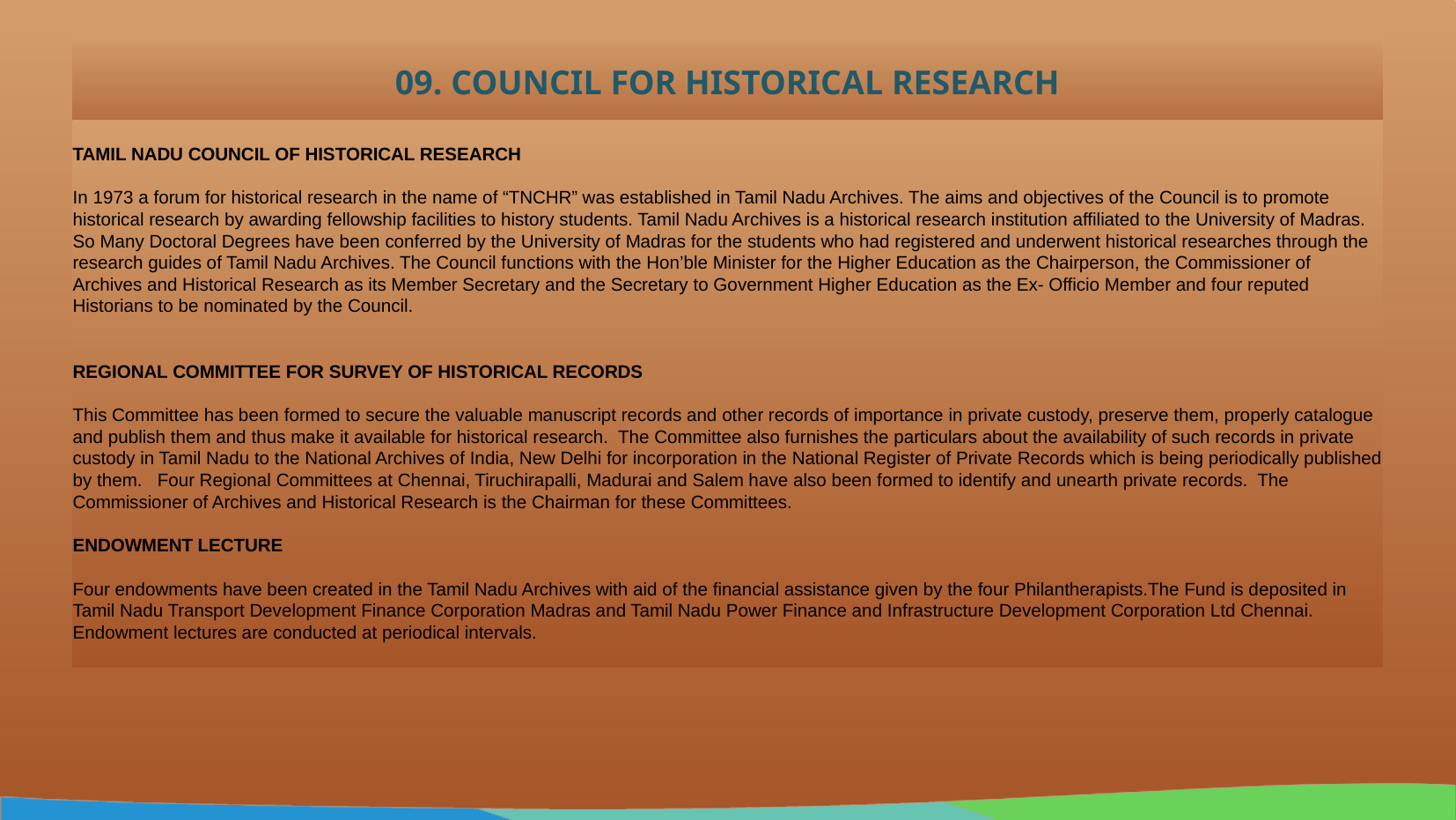

# 09. COUNCIL FOR HISTORICAL RESEARCH

TAMIL NADU COUNCIL OF HISTORICAL RESEARCH

In 1973 a forum for historical research in the name of “TNCHR” was established in Tamil Nadu Archives. The aims and objectives of the Council is to promote historical research by awarding fellowship facilities to history students. Tamil Nadu Archives is a historical research institution affiliated to the University of Madras. So Many Doctoral Degrees have been conferred by the University of Madras for the students who had registered and underwent historical researches through the research guides of Tamil Nadu Archives. The Council functions with the Hon’ble Minister for the Higher Education as the Chairperson, the Commissioner of Archives and Historical Research as its Member Secretary and the Secretary to Government Higher Education as the Ex- Officio Member and four reputed Historians to be nominated by the Council.

REGIONAL COMMITTEE FOR SURVEY OF HISTORICAL RECORDS

This Committee has been formed to secure the valuable manuscript records and other records of importance in private custody, preserve them, properly catalogue and publish them and thus make it available for historical research.  The Committee also furnishes the particulars about the availability of such records in private custody in Tamil Nadu to the National Archives of India, New Delhi for incorporation in the National Register of Private Records which is being periodically published by them.   Four Regional Committees at Chennai, Tiruchirapalli, Madurai and Salem have also been formed to identify and unearth private records.  The Commissioner of Archives and Historical Research is the Chairman for these Committees.

Endowment Lecture

Four endowments have been created in the Tamil Nadu Archives with aid of the financial assistance given by the four Philantherapists.The Fund is deposited in Tamil Nadu Transport Development Finance Corporation Madras and Tamil Nadu Power Finance and Infrastructure Development Corporation Ltd Chennai. Endowment lectures are conducted at periodical intervals.